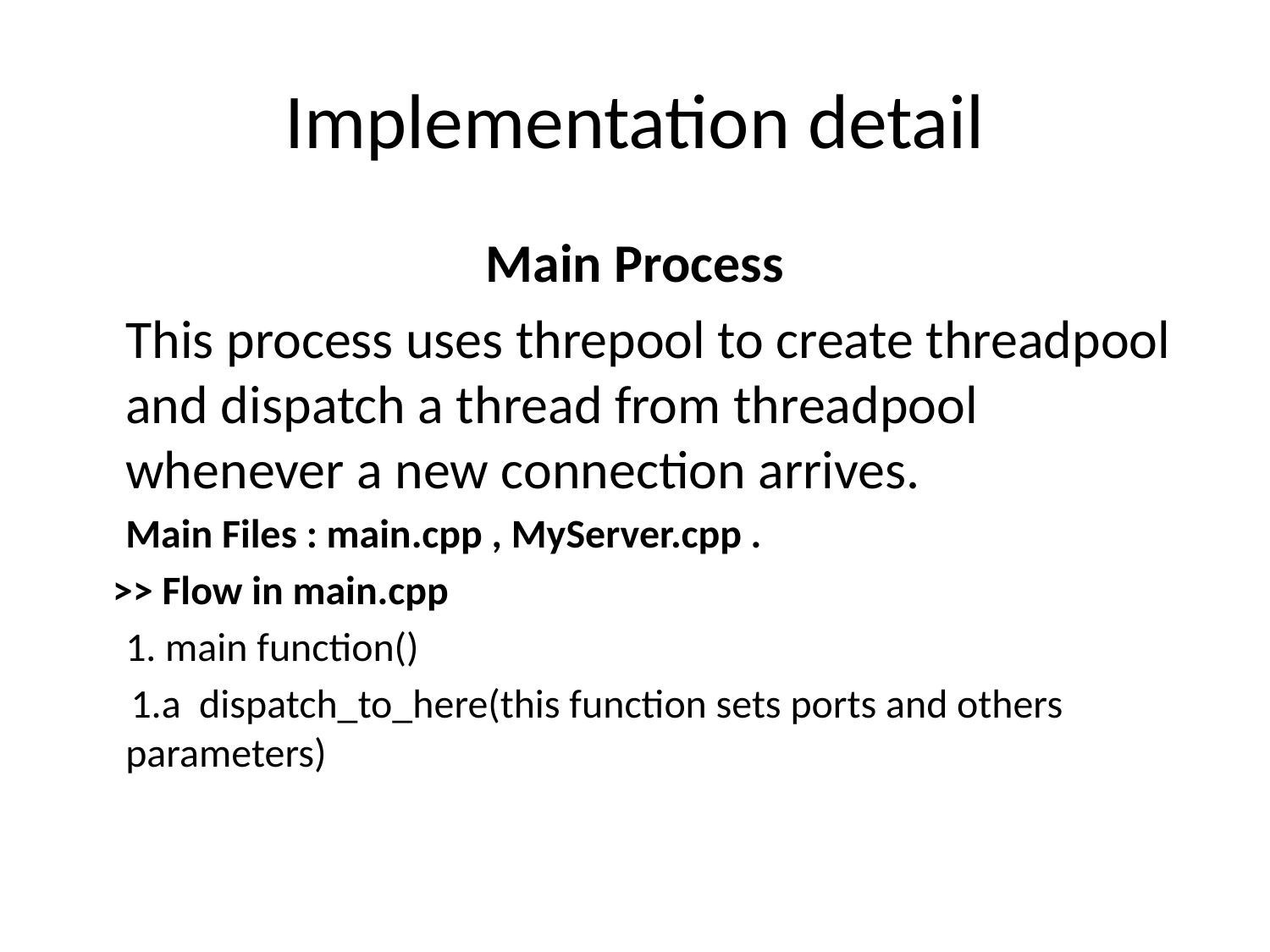

# Implementation detail
Main Process
	This process uses threpool to create threadpool and dispatch a thread from threadpool whenever a new connection arrives.
   	Main Files : main.cpp , MyServer.cpp .
    >> Flow in main.cpp
	1. main function()
      1.a  dispatch_to_here(this function sets ports and others parameters)